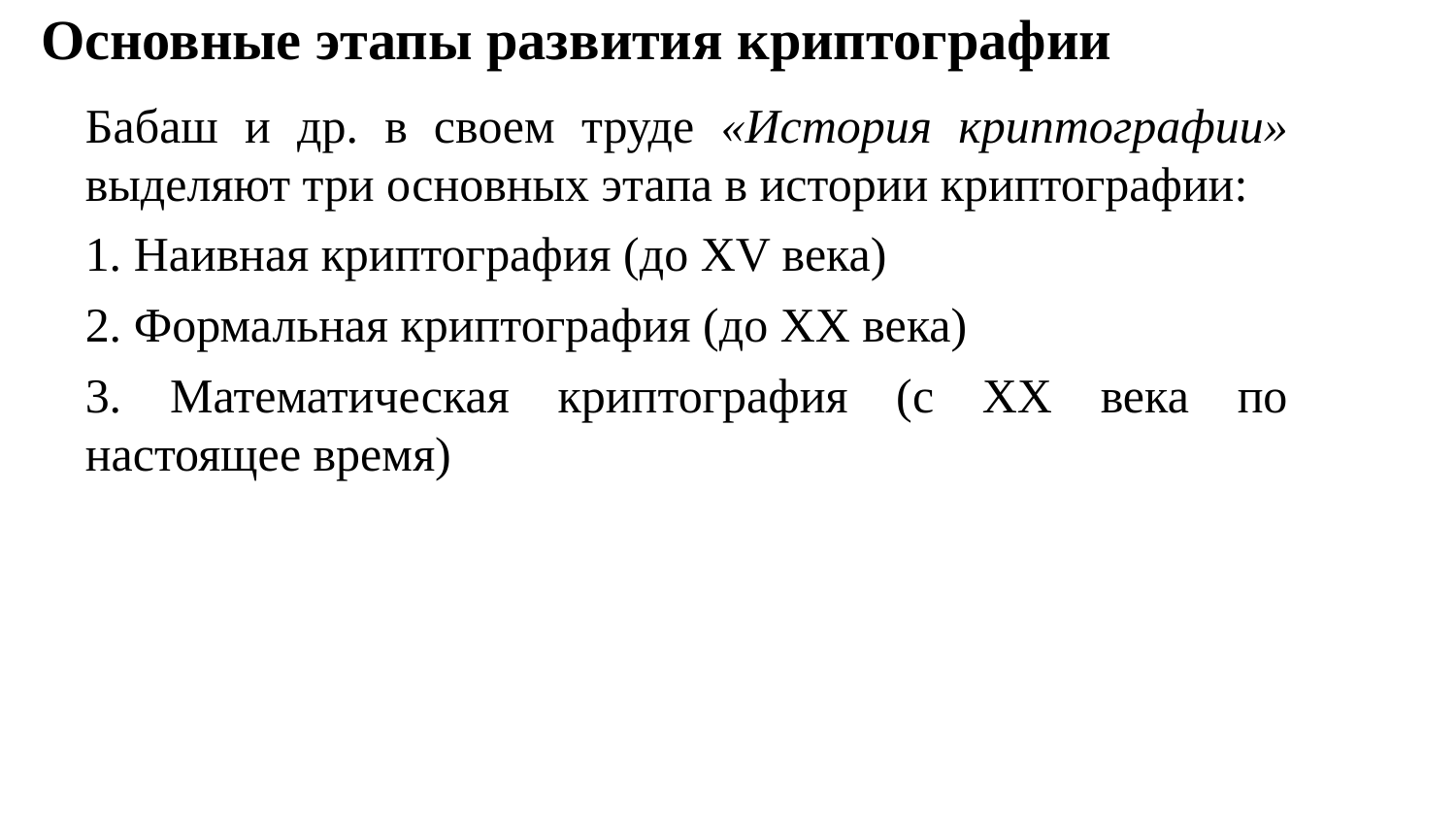

# Основные этапы развития криптографии
Бабаш и др. в своем труде «История криптографии» выделяют три основных этапа в истории криптографии:
1. Наивная криптография (до XV века)
2. Формальная криптография (до XX века)
3. Математическая криптография (с XX века по настоящее время)